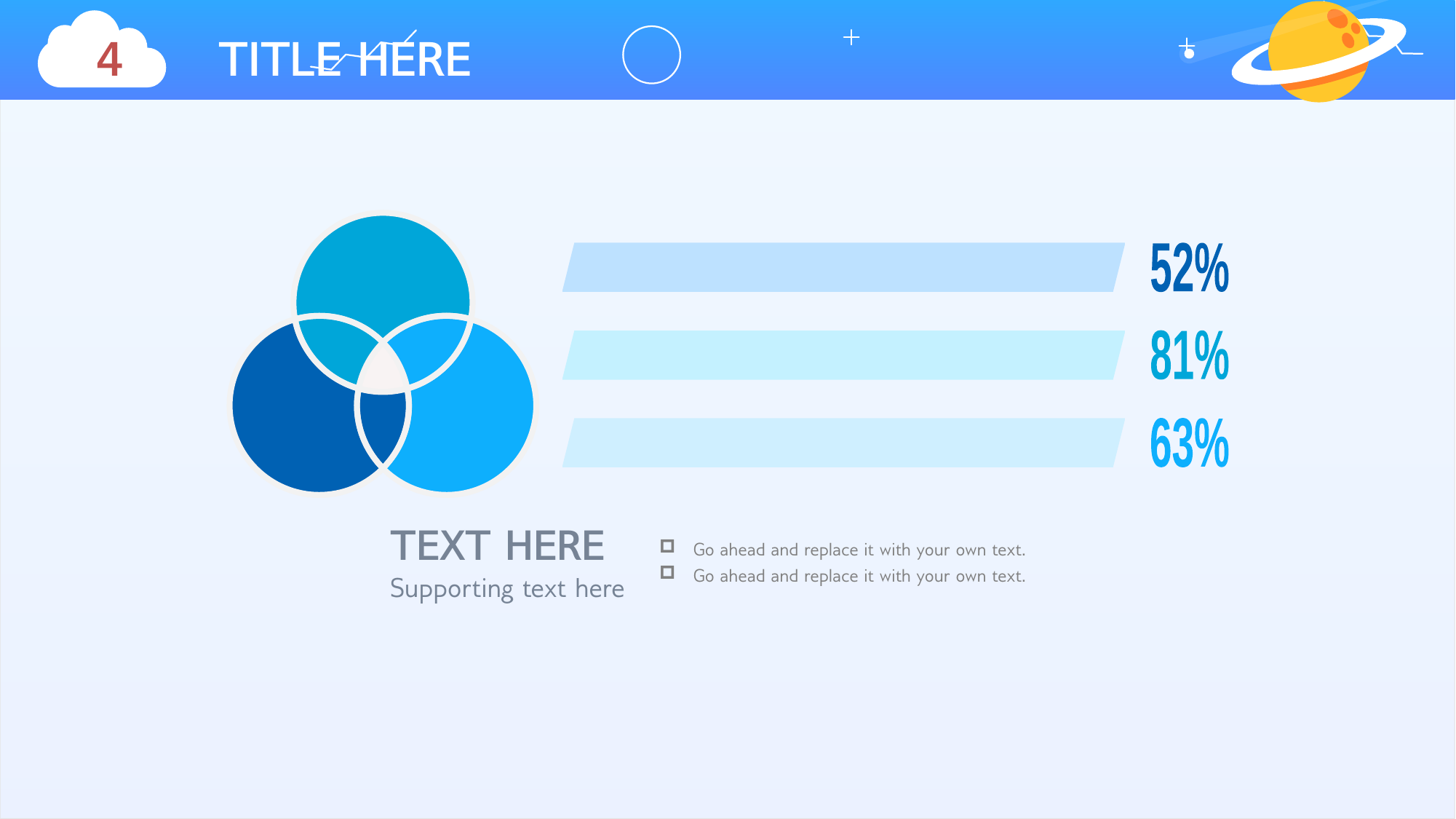

4      TITLE HERE

52%

81%

63%

TEXT HERE
Go ahead and replace it with your own text.
Go ahead and replace it with your own text.
Supporting text here